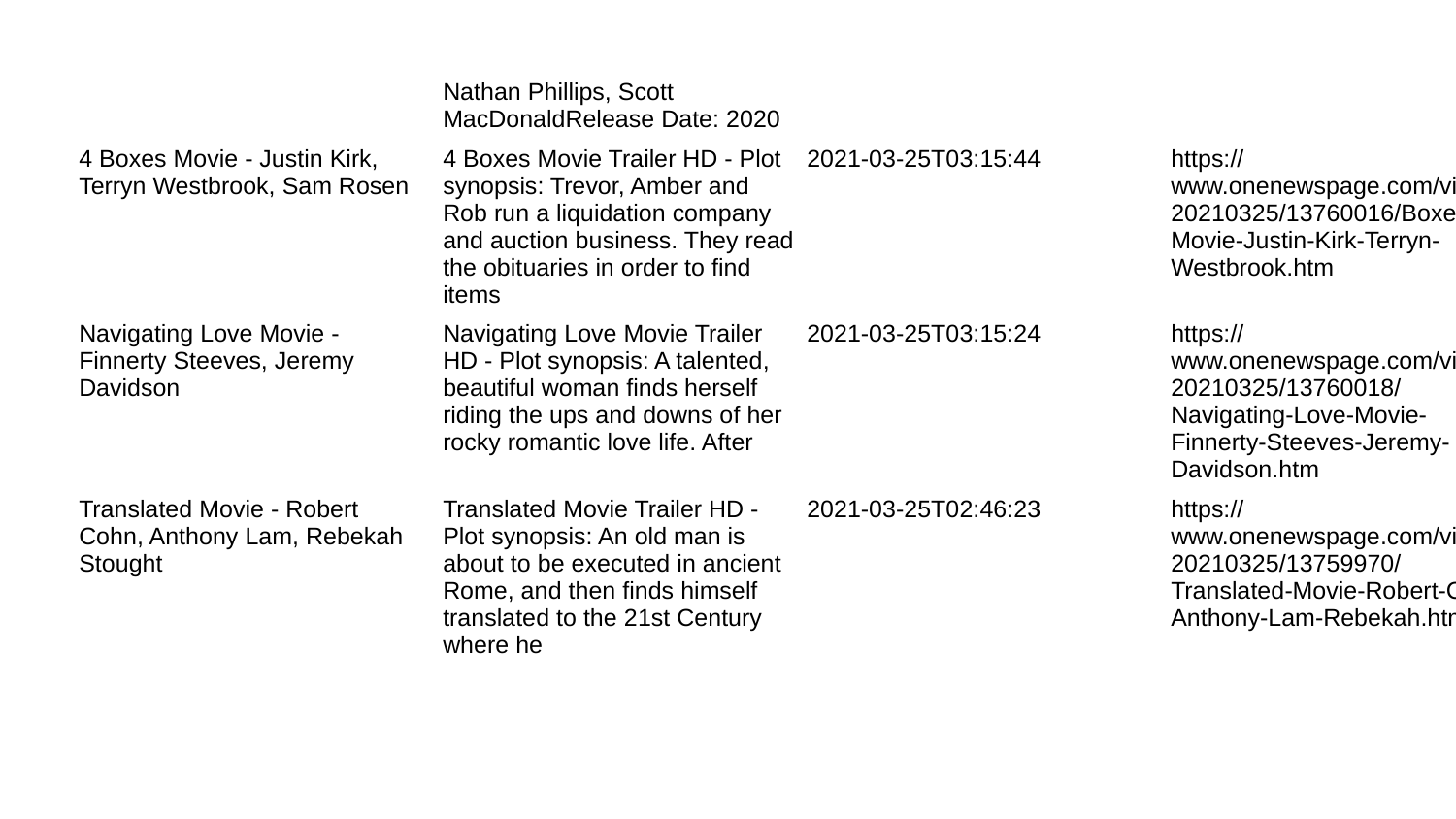

|  | Nathan Phillips, Scott MacDonaldRelease Date: 2020 |  |  |
| --- | --- | --- | --- |
| 4 Boxes Movie - Justin Kirk, Terryn Westbrook, Sam Rosen | 4 Boxes Movie Trailer HD - Plot synopsis: Trevor, Amber and Rob run a liquidation company and auction business. They read the obituaries in order to find items | 2021-03-25T03:15:44 | https://www.onenewspage.com/video/20210325/13760016/Boxes-Movie-Justin-Kirk-Terryn-Westbrook.htm |
| Navigating Love Movie - Finnerty Steeves, Jeremy Davidson | Navigating Love Movie Trailer HD - Plot synopsis: A talented, beautiful woman finds herself riding the ups and downs of her rocky romantic love life. After | 2021-03-25T03:15:24 | https://www.onenewspage.com/video/20210325/13760018/Navigating-Love-Movie-Finnerty-Steeves-Jeremy-Davidson.htm |
| Translated Movie - Robert Cohn, Anthony Lam, Rebekah Stought | Translated Movie Trailer HD - Plot synopsis: An old man is about to be executed in ancient Rome, and then finds himself translated to the 21st Century where he | 2021-03-25T02:46:23 | https://www.onenewspage.com/video/20210325/13759970/Translated-Movie-Robert-Cohn-Anthony-Lam-Rebekah.htm |